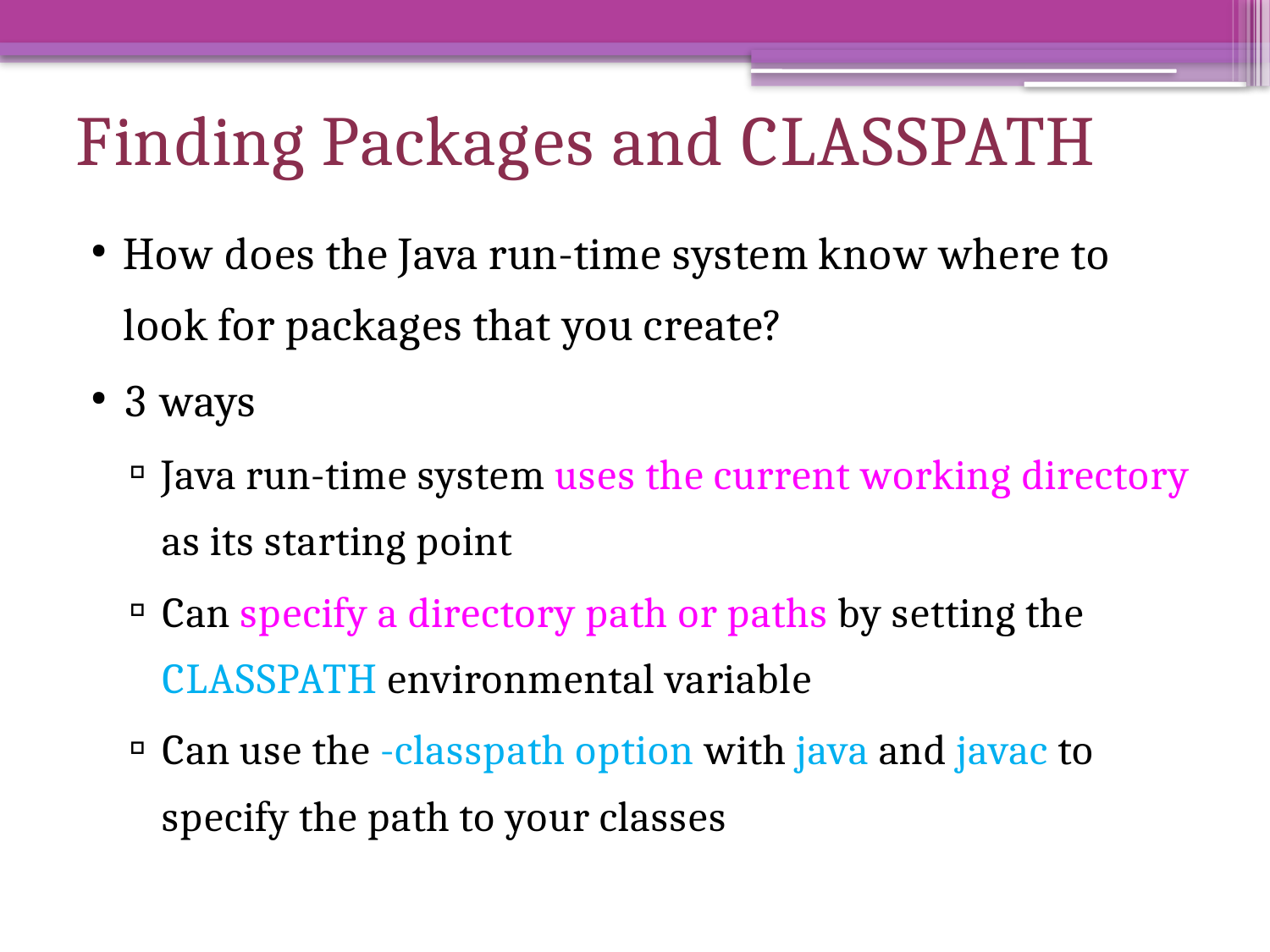

# Finding Packages and CLASSPATH
How does the Java run-time system know where to look for packages that you create?
3 ways
Java run-time system uses the current working directory as its starting point
Can specify a directory path or paths by setting the CLASSPATH environmental variable
Can use the -classpath option with java and javac to specify the path to your classes